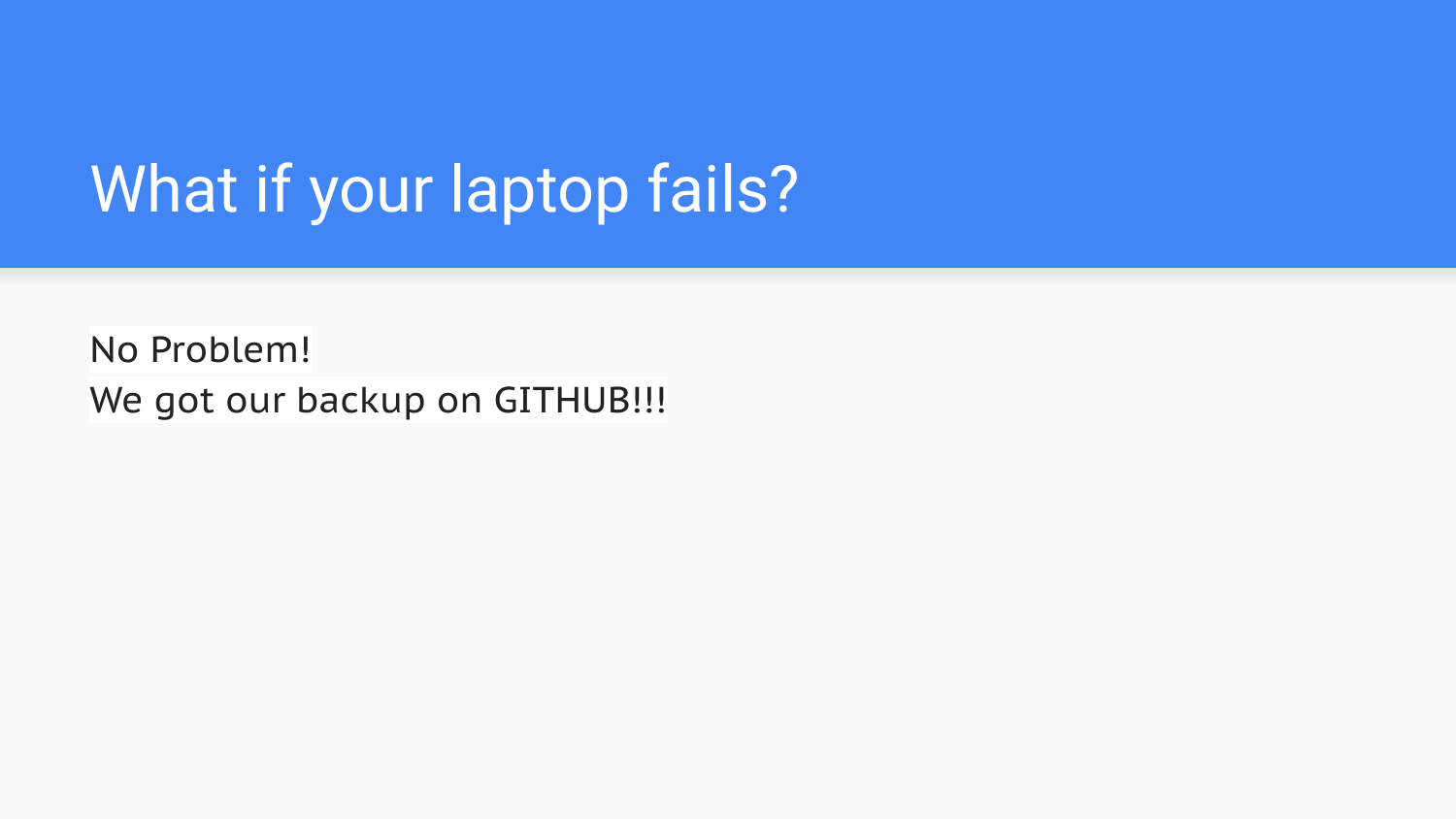

# What if your laptop fails?
No Problem!
We got our backup on GITHUB!!!